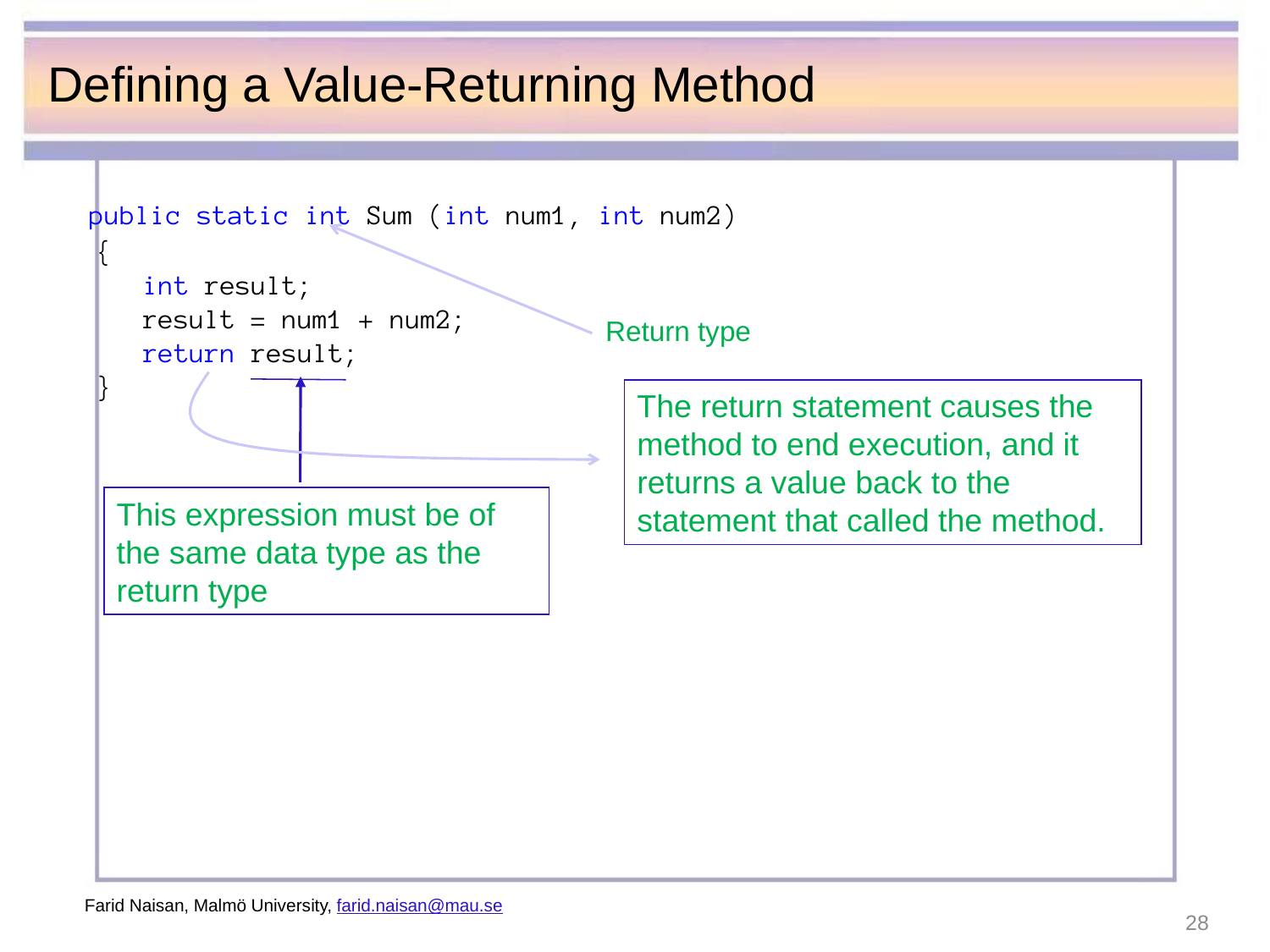

# Defining a Value-Returning Method
 public static int Sum (int num1, int num2)
  {
     int result;
     result = num1 + num2;
     return result;
  }

Return type

The return statement causes the method to end execution, and it returns a value back to the statement that called the method.
This expression must be of the same data type as the return type
Farid Naisan, Malmö University, farid.naisan@mau.se
28